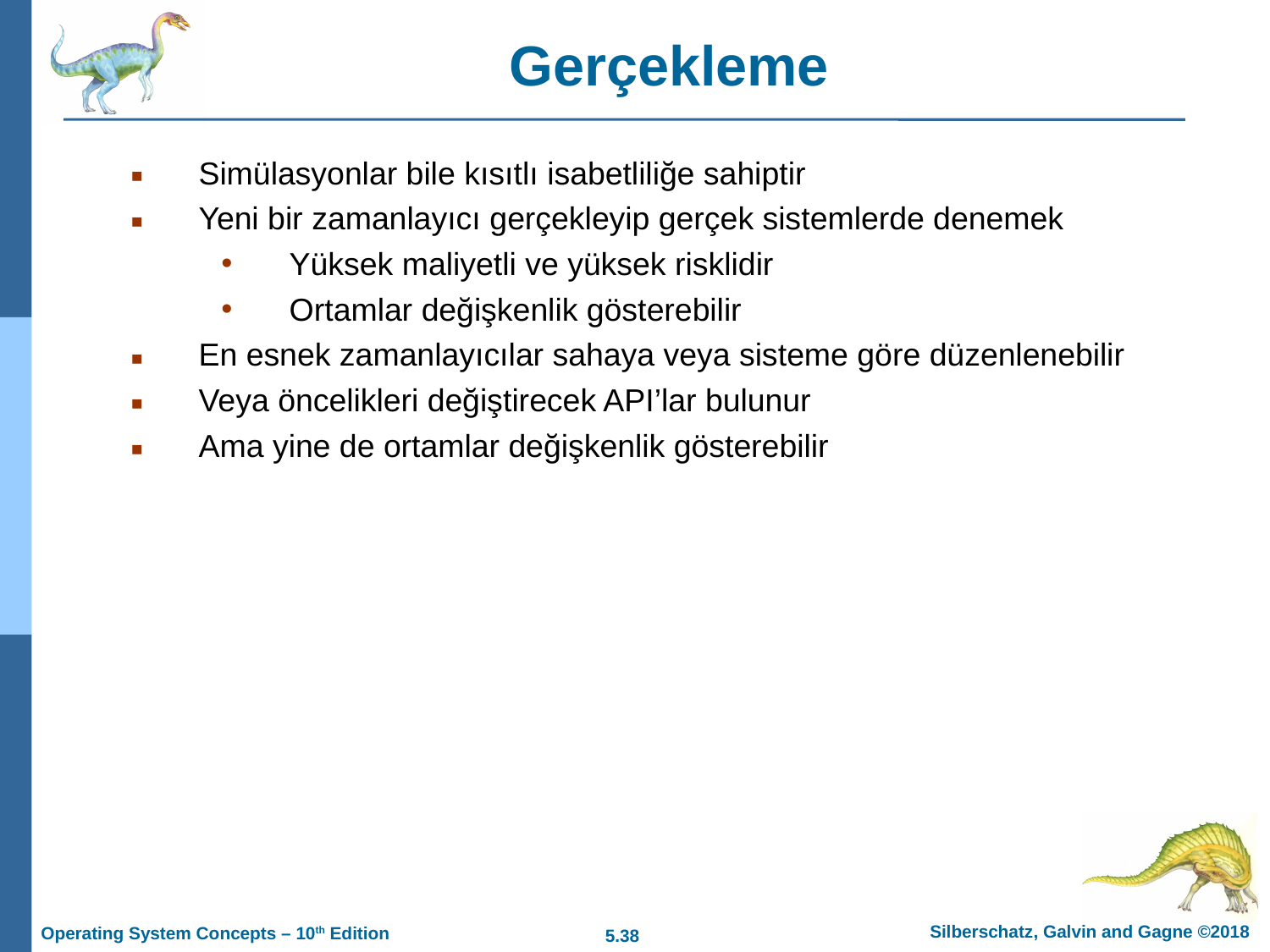

Gerçekleme
Simülasyonlar bile kısıtlı isabetliliğe sahiptir
Yeni bir zamanlayıcı gerçekleyip gerçek sistemlerde denemek
Yüksek maliyetli ve yüksek risklidir
Ortamlar değişkenlik gösterebilir
En esnek zamanlayıcılar sahaya veya sisteme göre düzenlenebilir
Veya öncelikleri değiştirecek API’lar bulunur
Ama yine de ortamlar değişkenlik gösterebilir